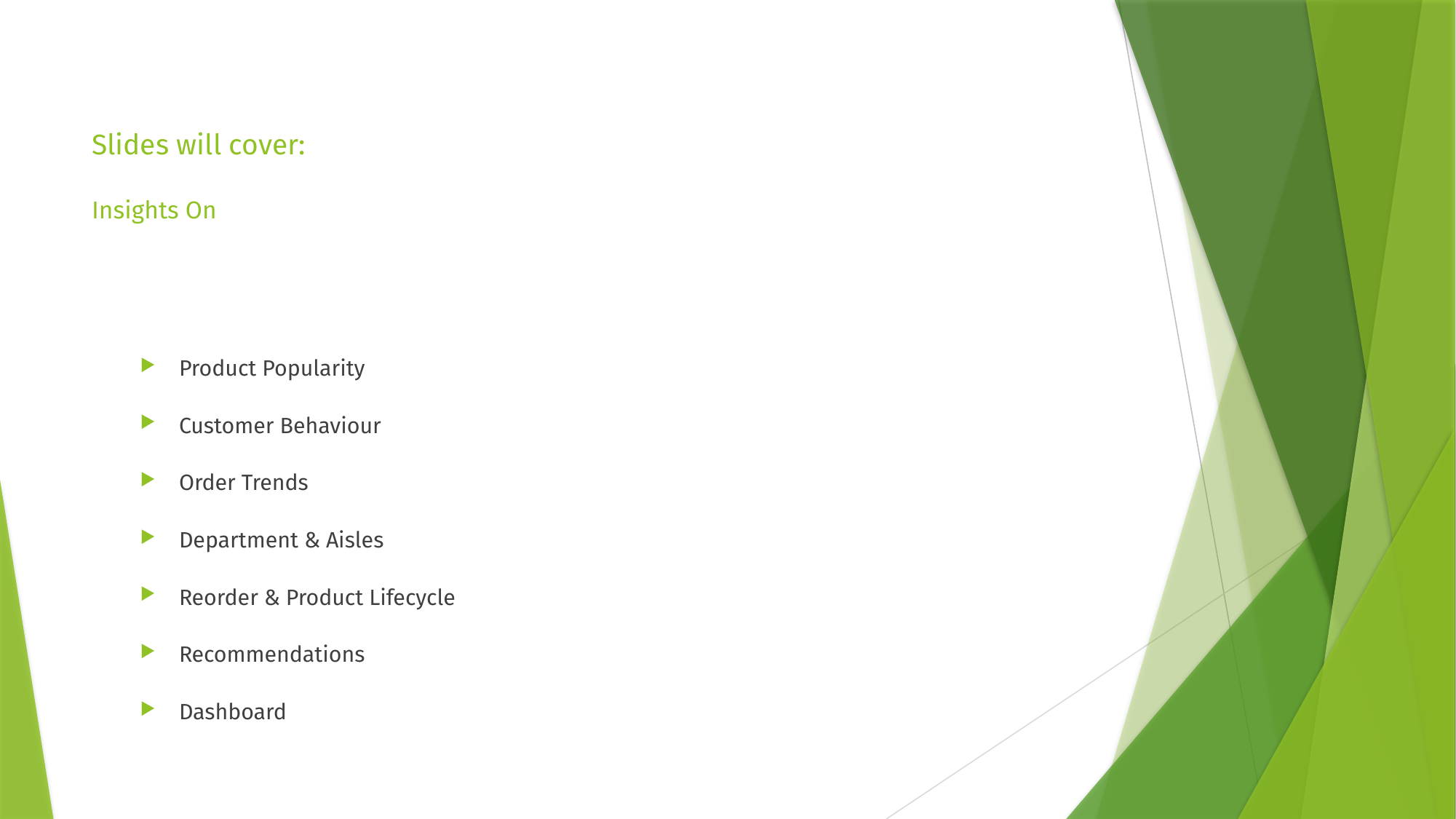

# Slides will cover: Insights On
Product Popularity
Customer Behaviour
Order Trends
Department & Aisles
Reorder & Product Lifecycle
Recommendations
Dashboard